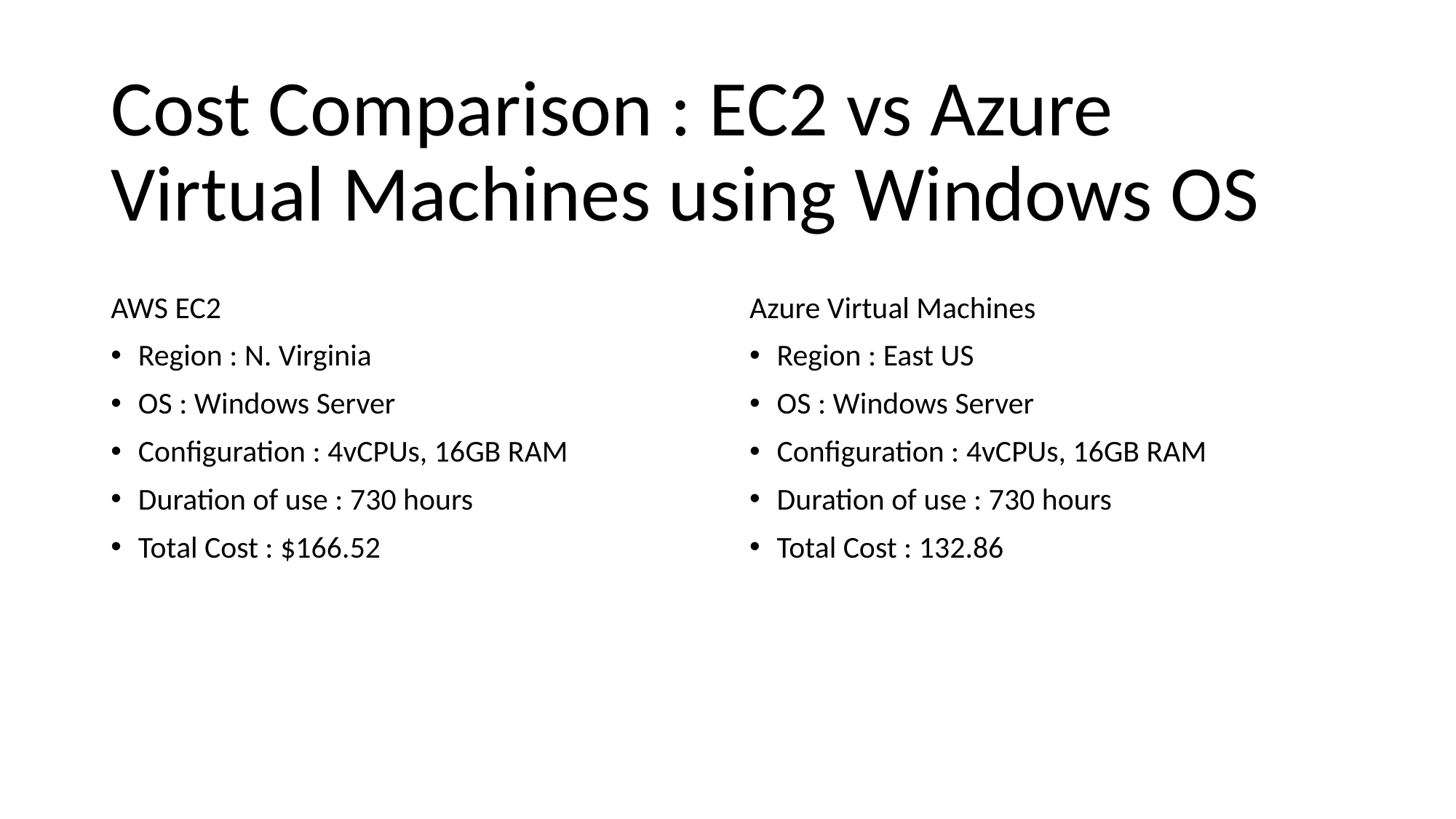

# Cost Comparison : EC2 vs Azure Virtual Machines using Windows OS
AWS EC2
Region : N. Virginia
OS : Windows Server
Configuration : 4vCPUs, 16GB RAM
Duration of use : 730 hours
Total Cost : $166.52
Azure Virtual Machines
Region : East US
OS : Windows Server
Configuration : 4vCPUs, 16GB RAM
Duration of use : 730 hours
Total Cost : 132.86